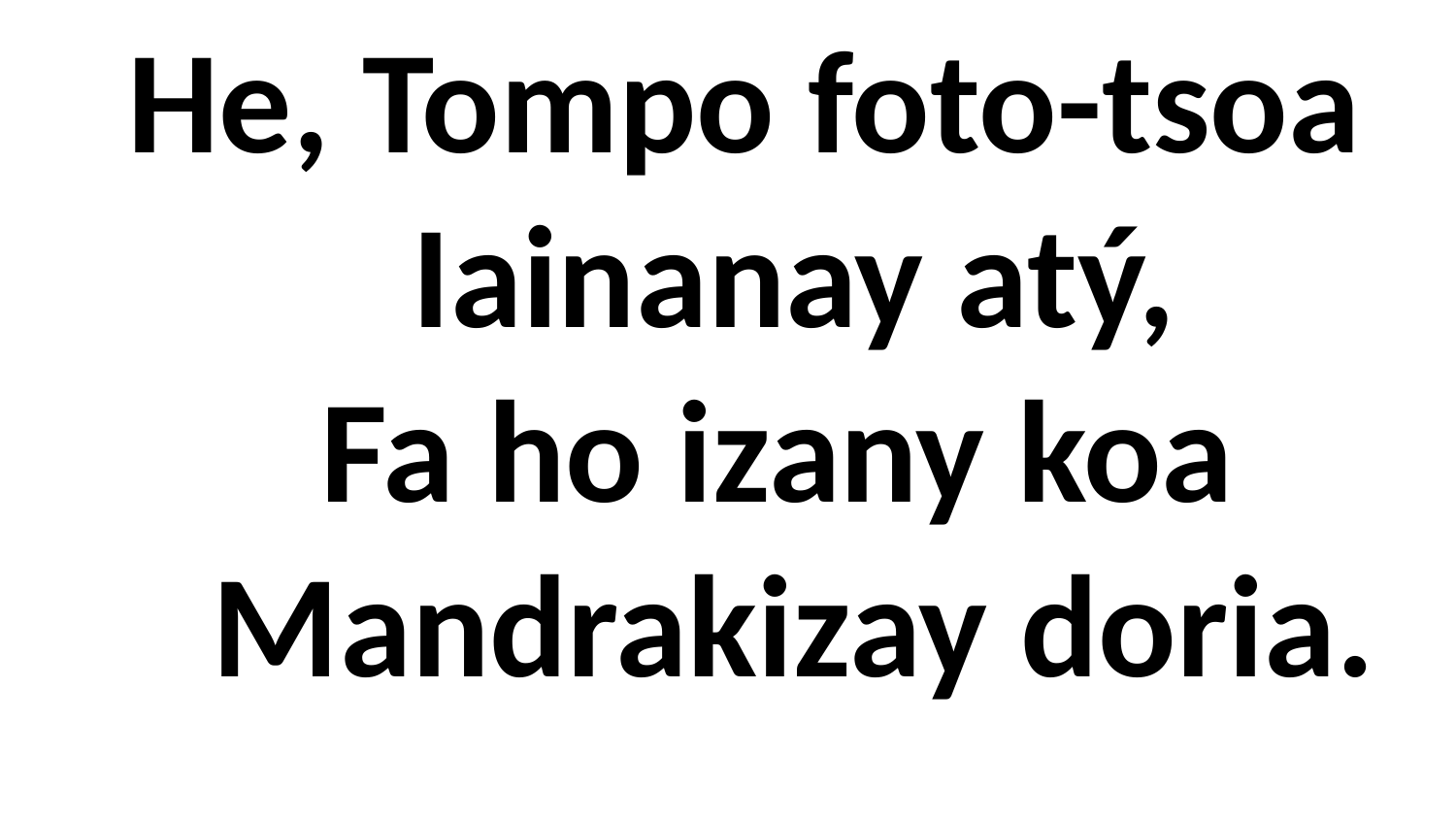

He, Tompo foto-tsoa
    Iainanay atý,
   Fa ho izany koa
    Mandrakizay doria.